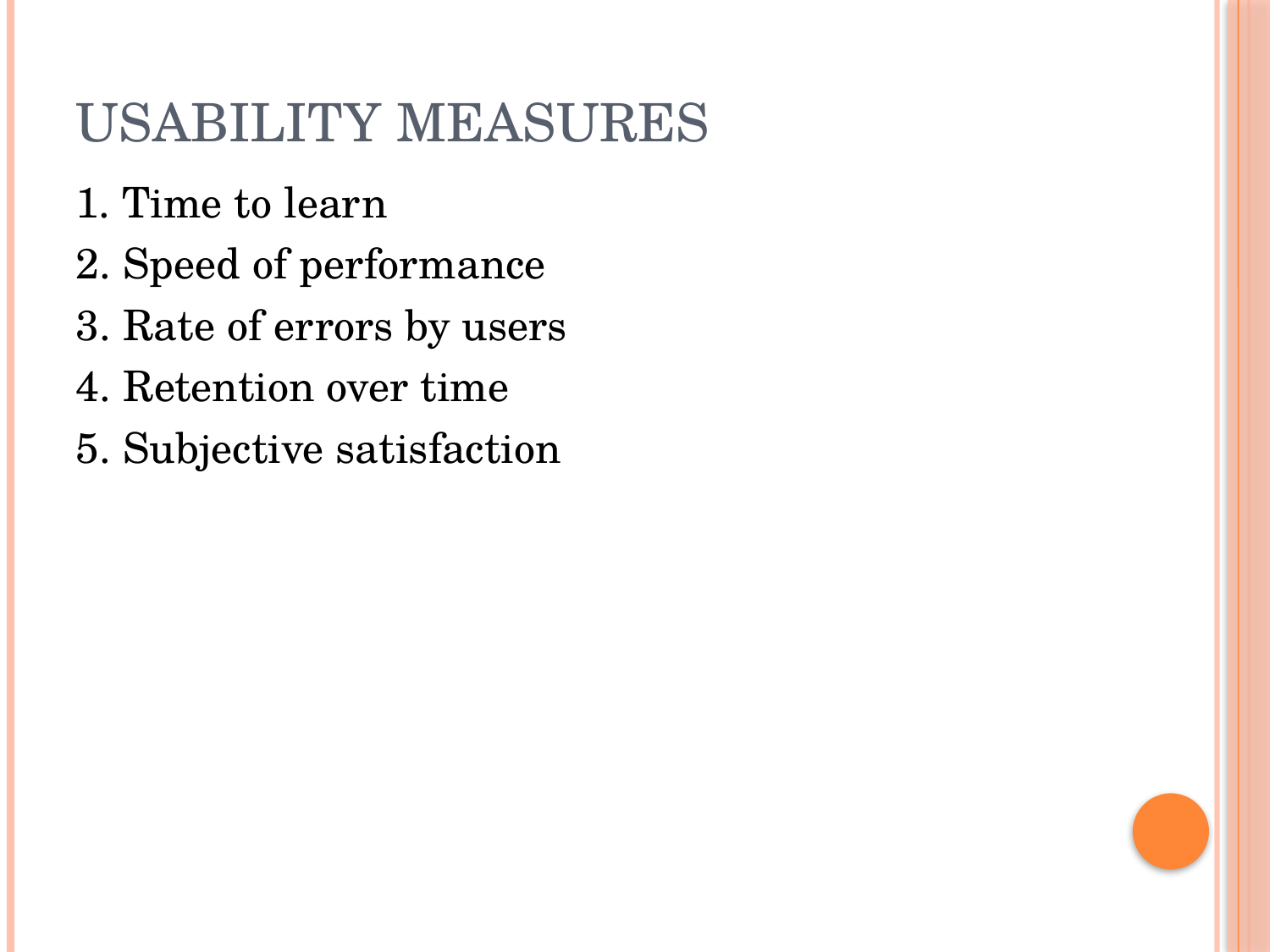

# Usability Measures
1. Time to learn
2. Speed of performance
3. Rate of errors by users
4. Retention over time
5. Subjective satisfaction